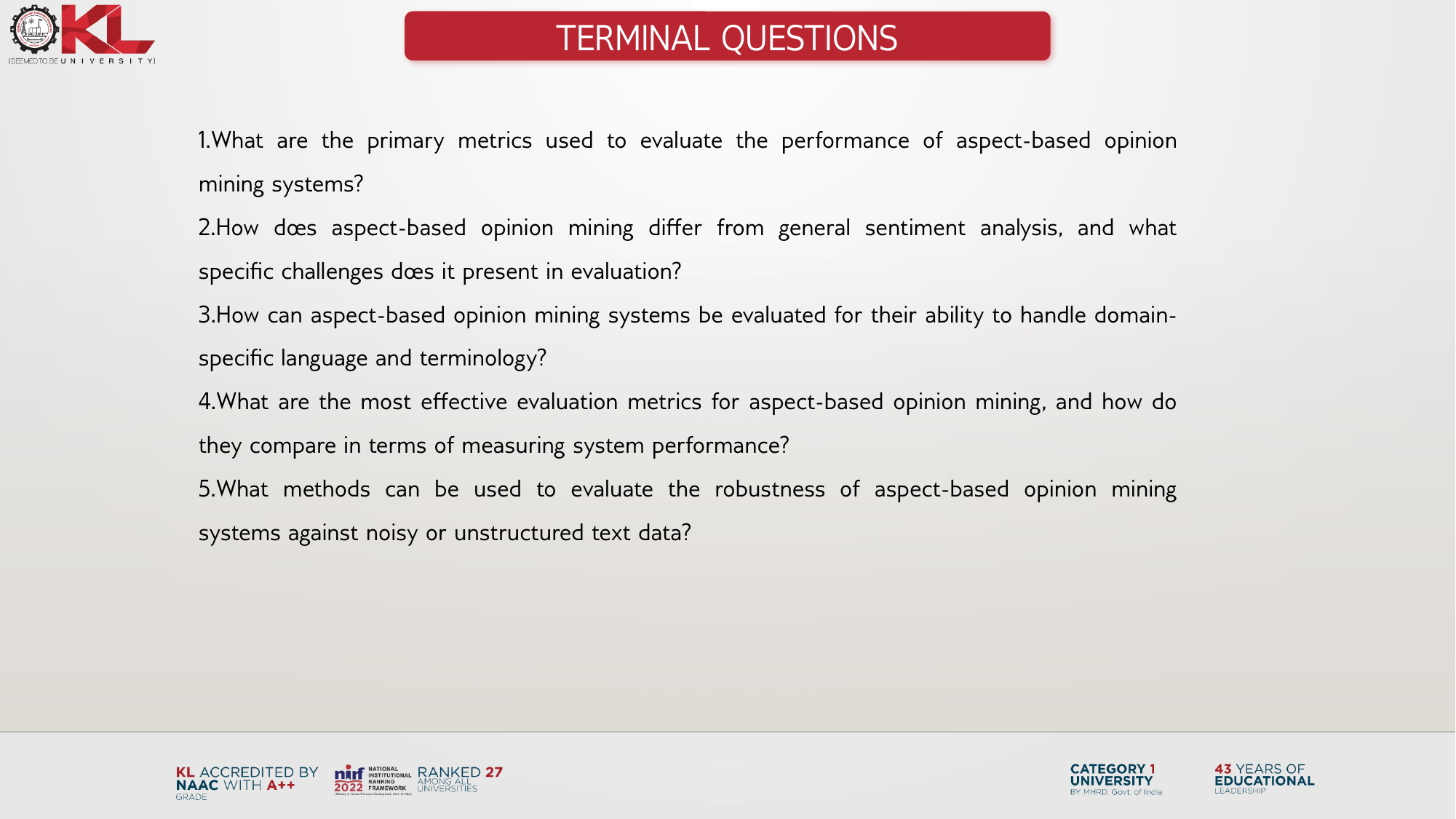

TERMINAL QUESTIONS

1.What are the primary metrics used to evaluate the performance of aspect-based opinion mining systems?
2.How does aspect-based opinion mining differ from general sentiment analysis, and what specific challenges does it present in evaluation?
3.How can aspect-based opinion mining systems be evaluated for their ability to handle domain-specific language and terminology?
4.What are the most effective evaluation metrics for aspect-based opinion mining, and how do they compare in terms of measuring system performance?
5.What methods can be used to evaluate the robustness of aspect-based opinion mining systems against noisy or unstructured text data?